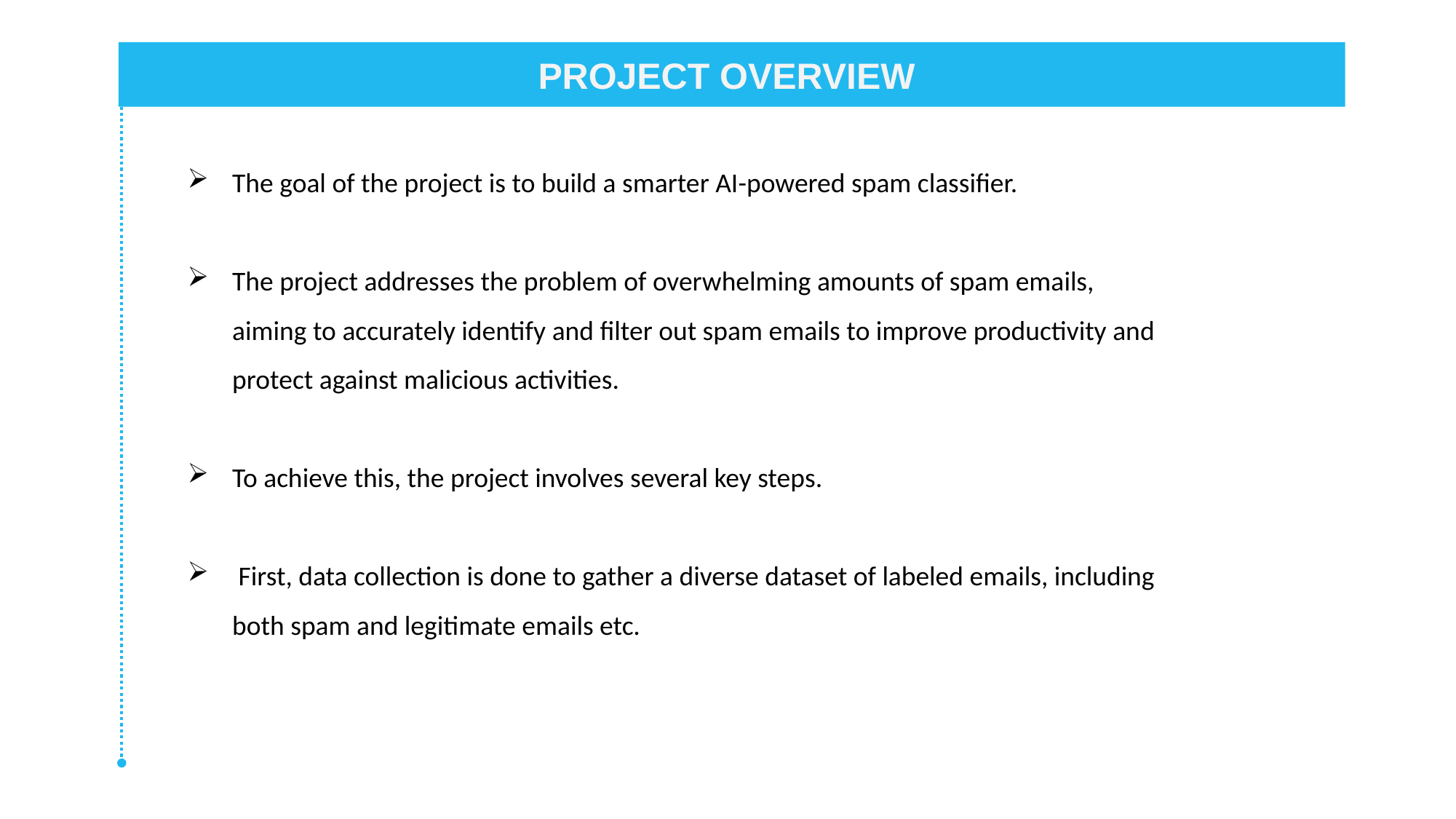

PROJECT OVERVIEW
The goal of the project is to build a smarter AI-powered spam classifier.

The project addresses the problem of overwhelming amounts of spam emails, aiming to accurately identify and filter out spam emails to improve productivity and protect against malicious activities.

To achieve this, the project involves several key steps.

 First, data collection is done to gather a diverse dataset of labeled emails, including both spam and legitimate emails etc.